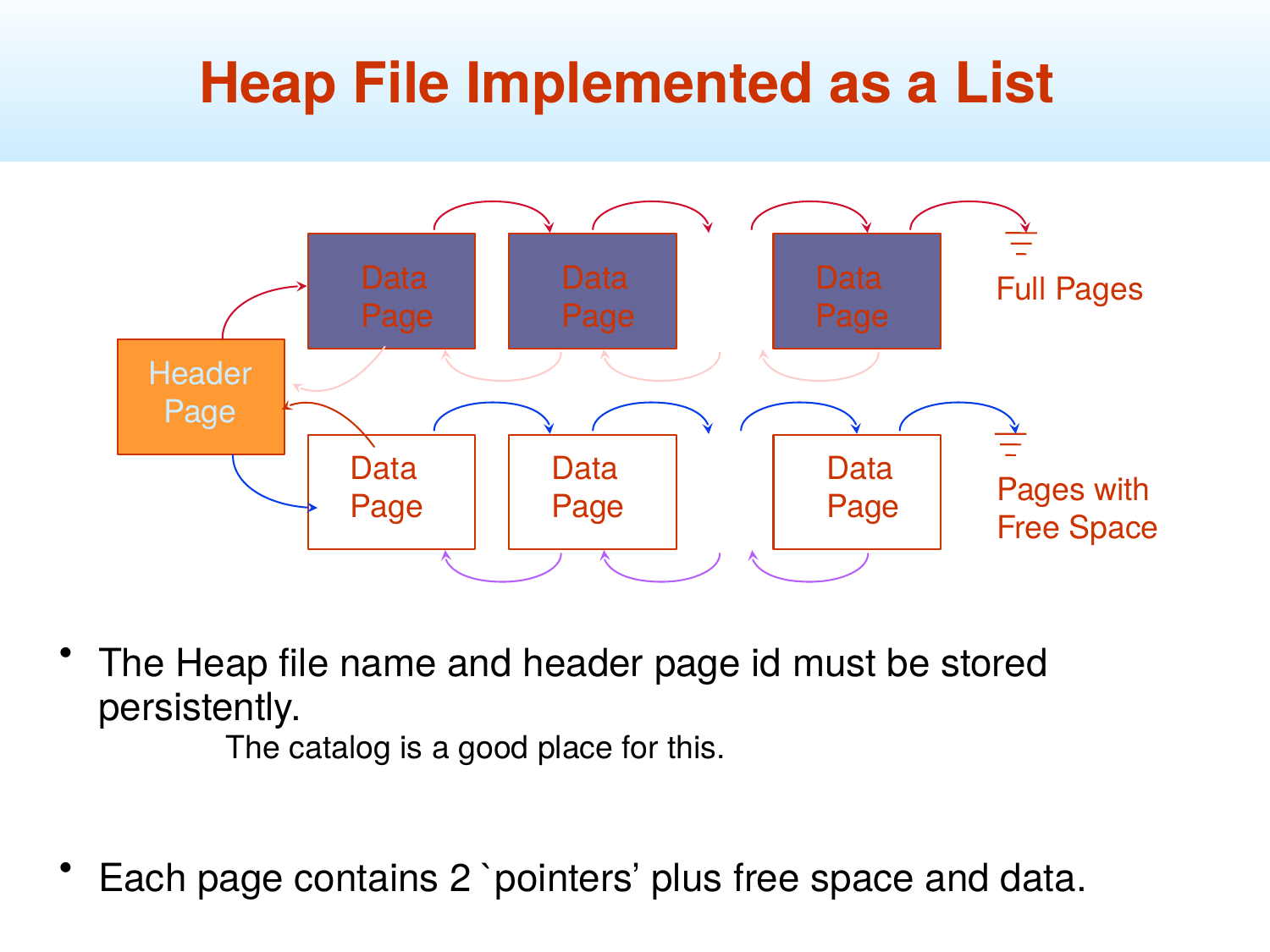

Heap File Implemented as a List

Data
Page
Data
Page
Data
Page
Full Pages

Header
Page

Data
Page
Data
Page
Data
Page

Pages with
Free Space

The Heap file name and header page id must be stored persistently.
	The catalog is a good place for this.

Each page contains 2 `pointers’ plus free space and data.